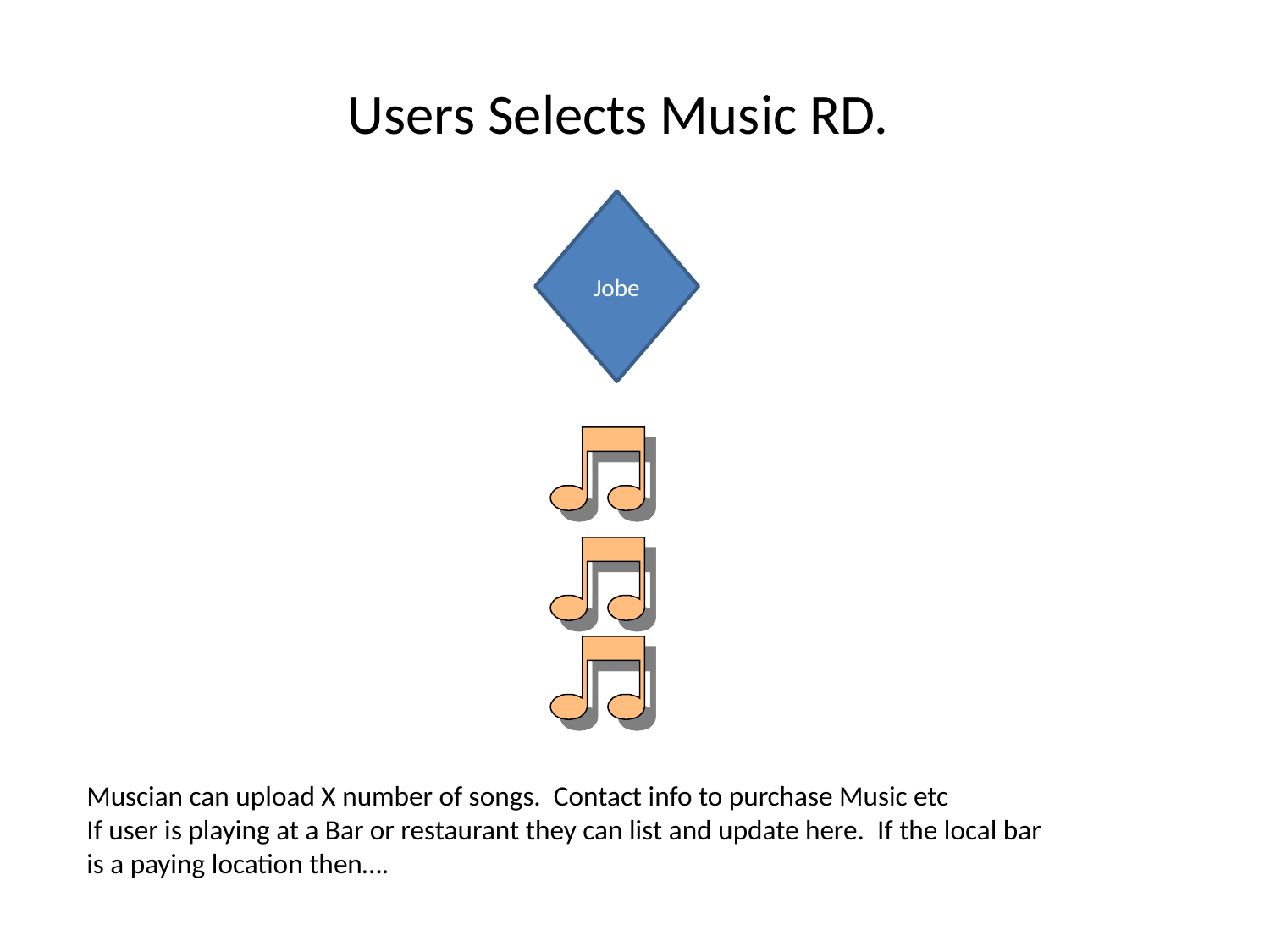

# Users Selects Music RD.
Jobe

Muscian can upload X number of songs.  Contact info to purchase Music etc
If user is playing at a Bar or restaurant they can list and update here.  If the local bar is a paying location then….